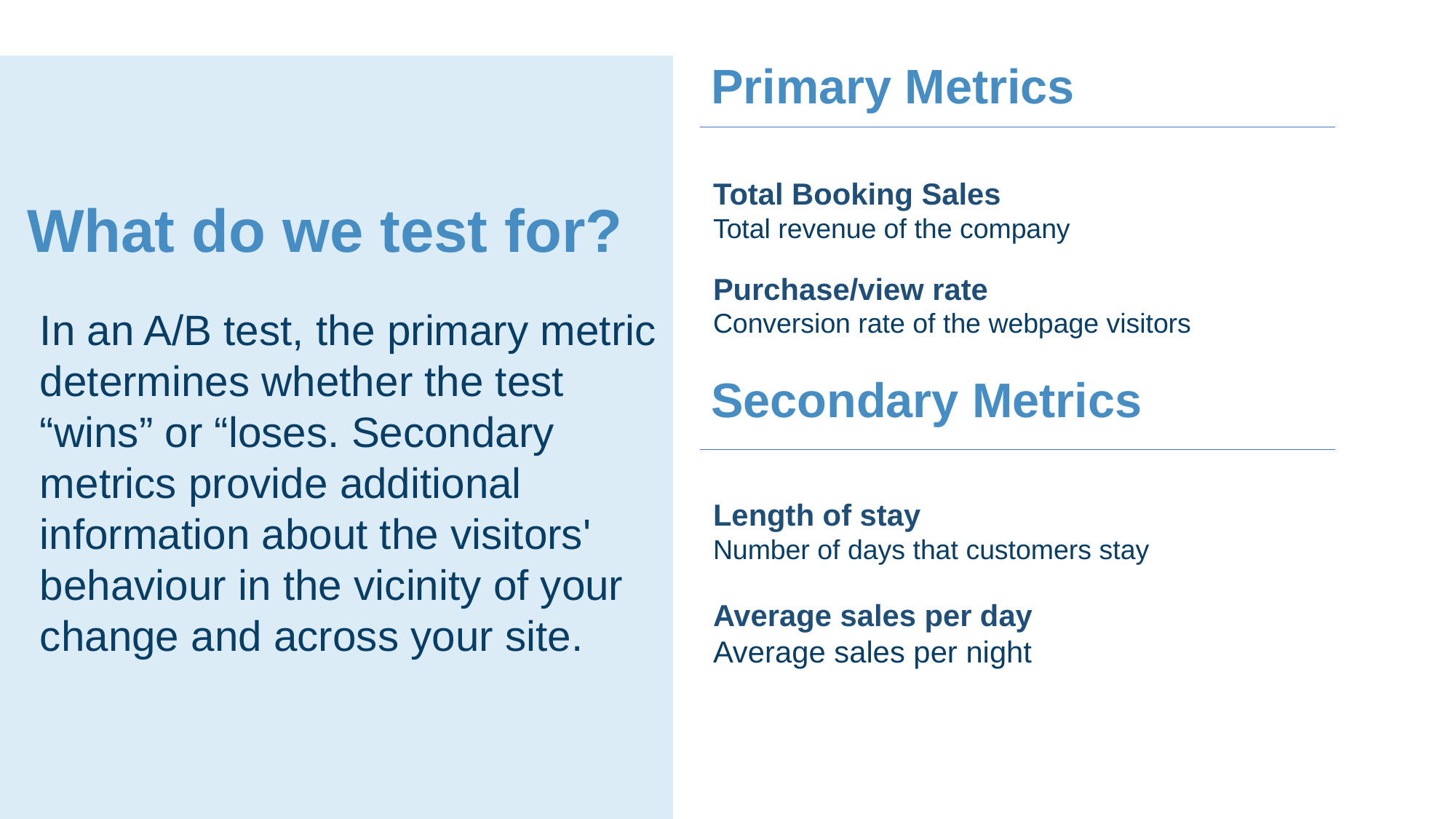

Primary Metrics

Total Booking Sales
Total revenue of the company
What do we test for?
Purchase/view rate
Conversion rate of the webpage visitors

In an A/B test, the primary metric determines whether the test “wins” or “loses. Secondary metrics provide additional information about the visitors' behaviour in the vicinity of your change and across your site.
Secondary Metrics
Length of stay
Number of days that customers stay

Average sales per day
Average sales per night